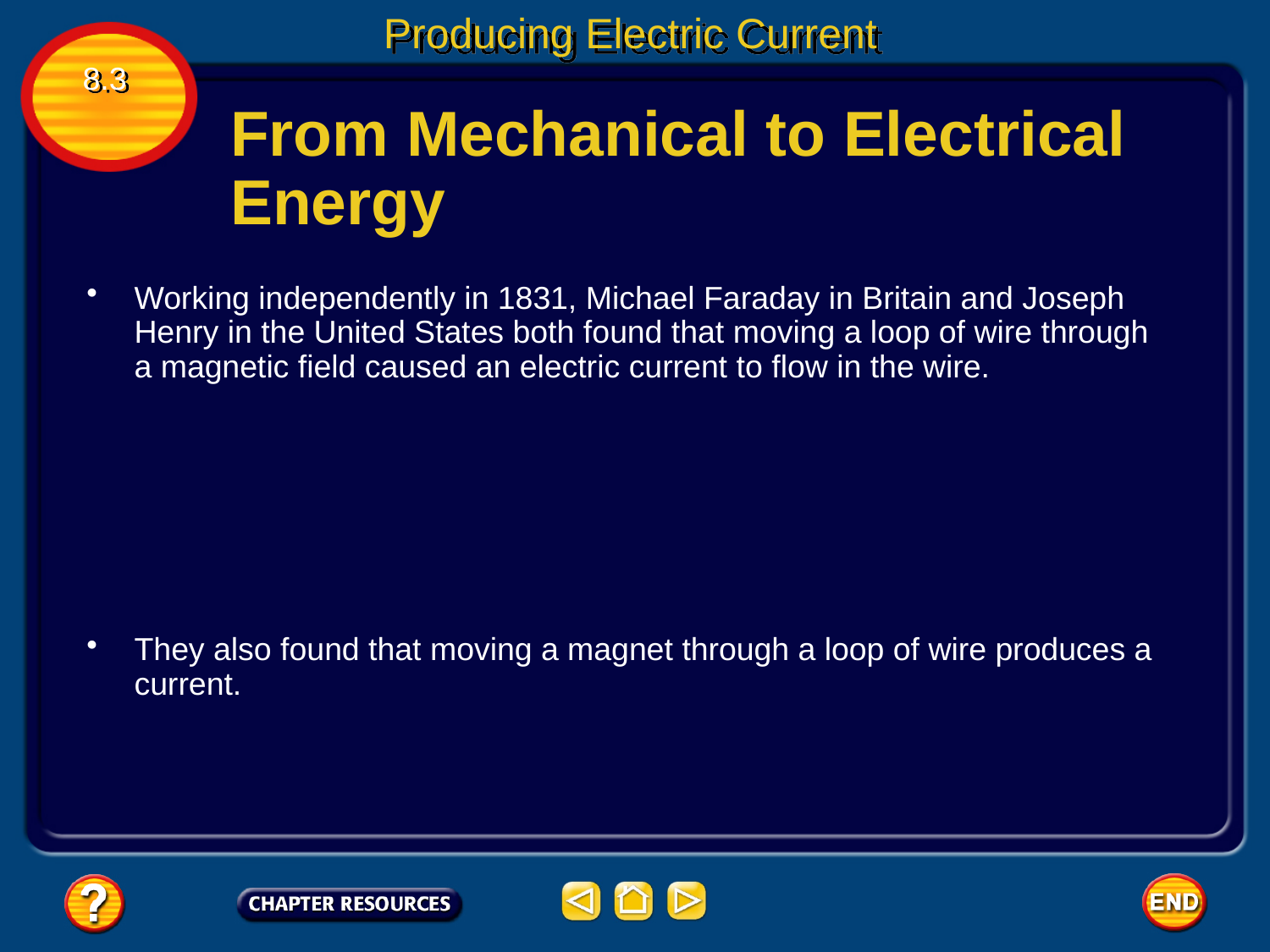

Producing Electric Current
8.3
From Mechanical to Electrical Energy
Working independently in 1831, Michael Faraday in Britain and Joseph Henry in the United States both found that moving a loop of wire through a magnetic field caused an electric current to flow in the wire.
They also found that moving a magnet through a loop of wire produces a current.